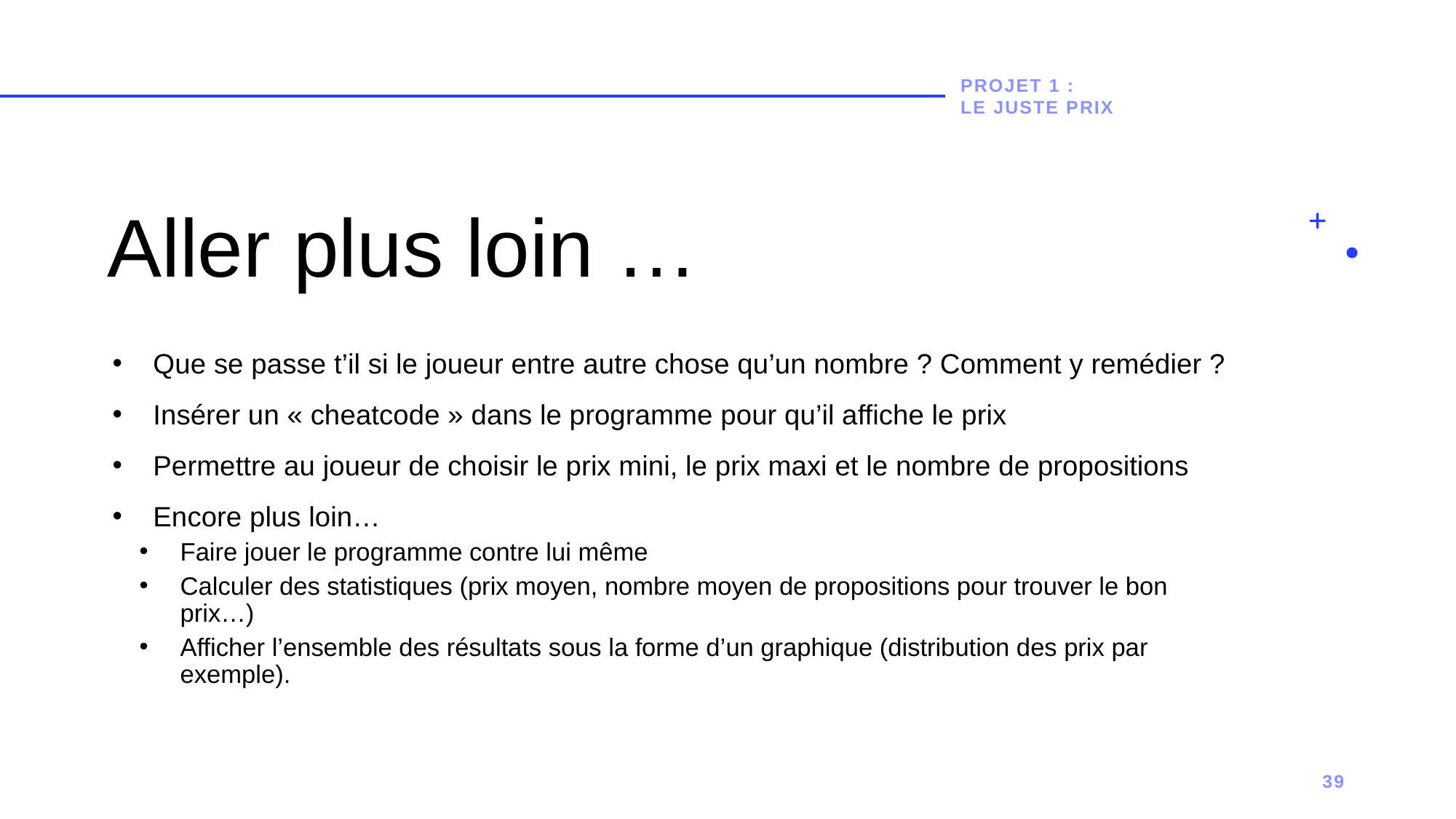

PROJET 1 :
le juste prix
# Aller plus loin …
Que se passe t’il si le joueur entre autre chose qu’un nombre ? Comment y remédier ?
Insérer un « cheatcode » dans le programme pour qu’il affiche le prix
Permettre au joueur de choisir le prix mini, le prix maxi et le nombre de propositions
Encore plus loin…
Faire jouer le programme contre lui même
Calculer des statistiques (prix moyen, nombre moyen de propositions pour trouver le bon prix…)
Afficher l’ensemble des résultats sous la forme d’un graphique (distribution des prix par exemple).

39